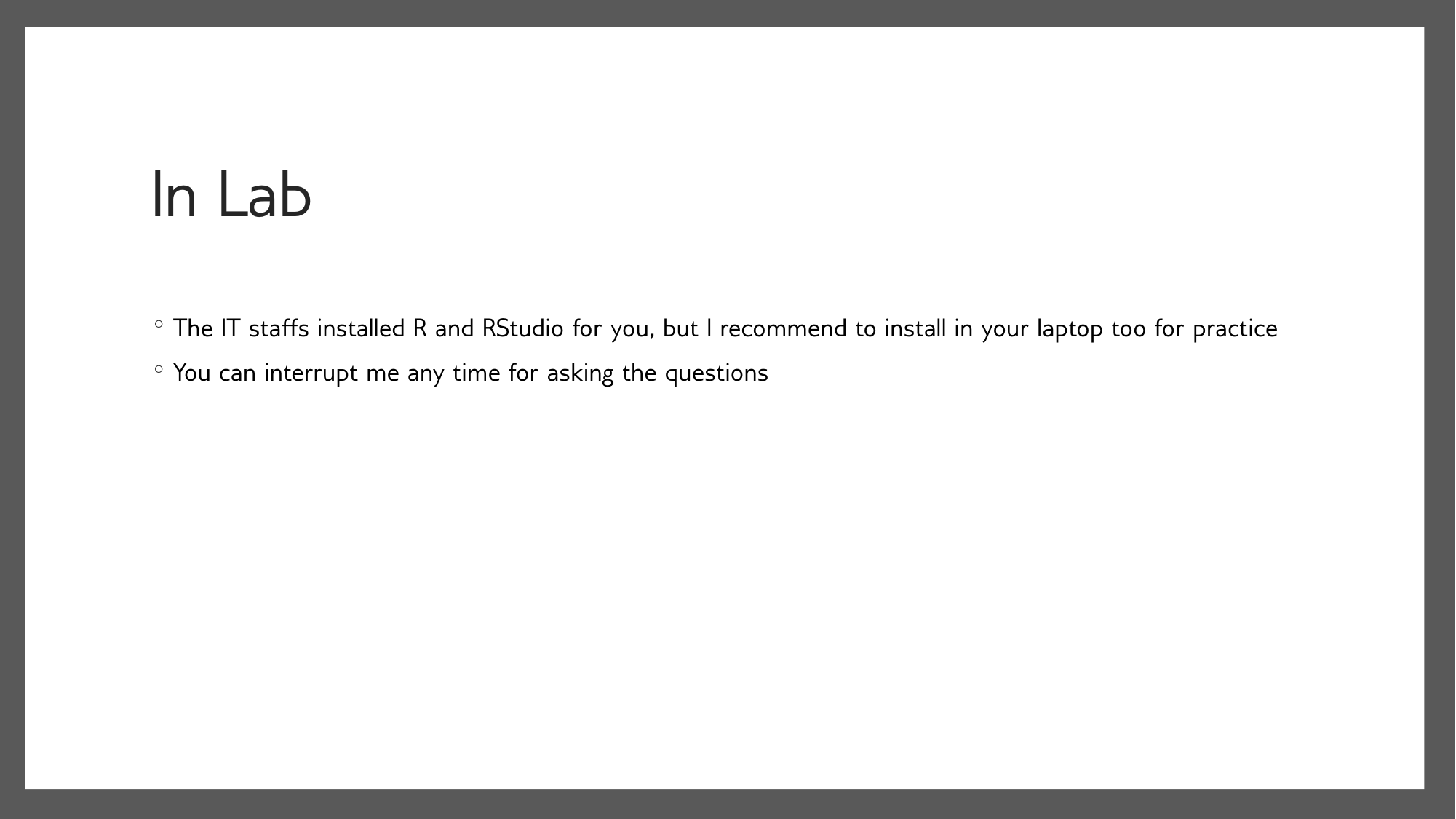

# In Lab
The IT staffs installed R and RStudio for you, but I recommend to install in your laptop too for practice
You can interrupt me any time for asking the questions